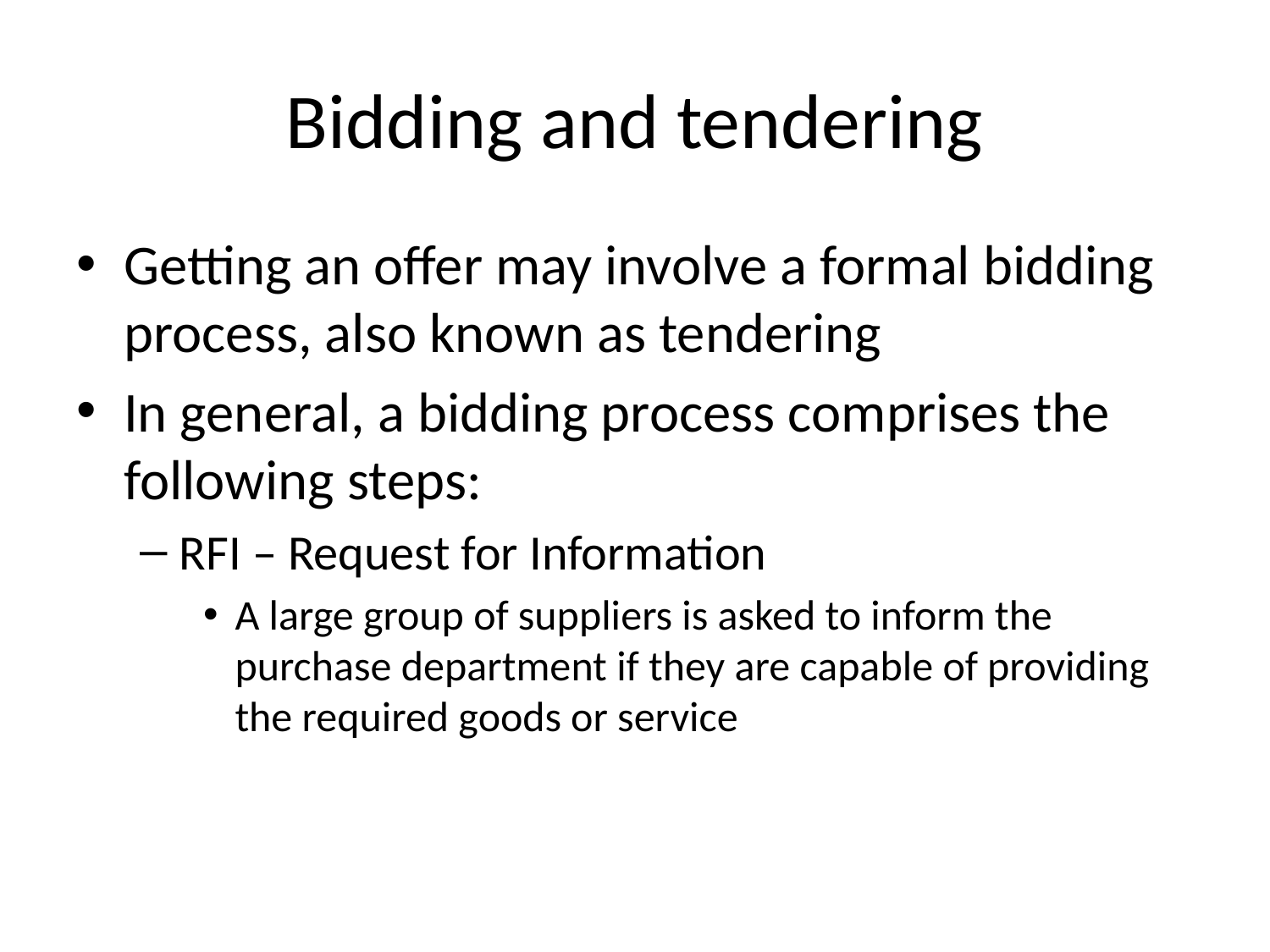

# Bidding and tendering
Getting an offer may involve a formal bidding process, also known as tendering
In general, a bidding process comprises the following steps:
RFI – Request for Information
A large group of suppliers is asked to inform the purchase department if they are capable of providing the required goods or service